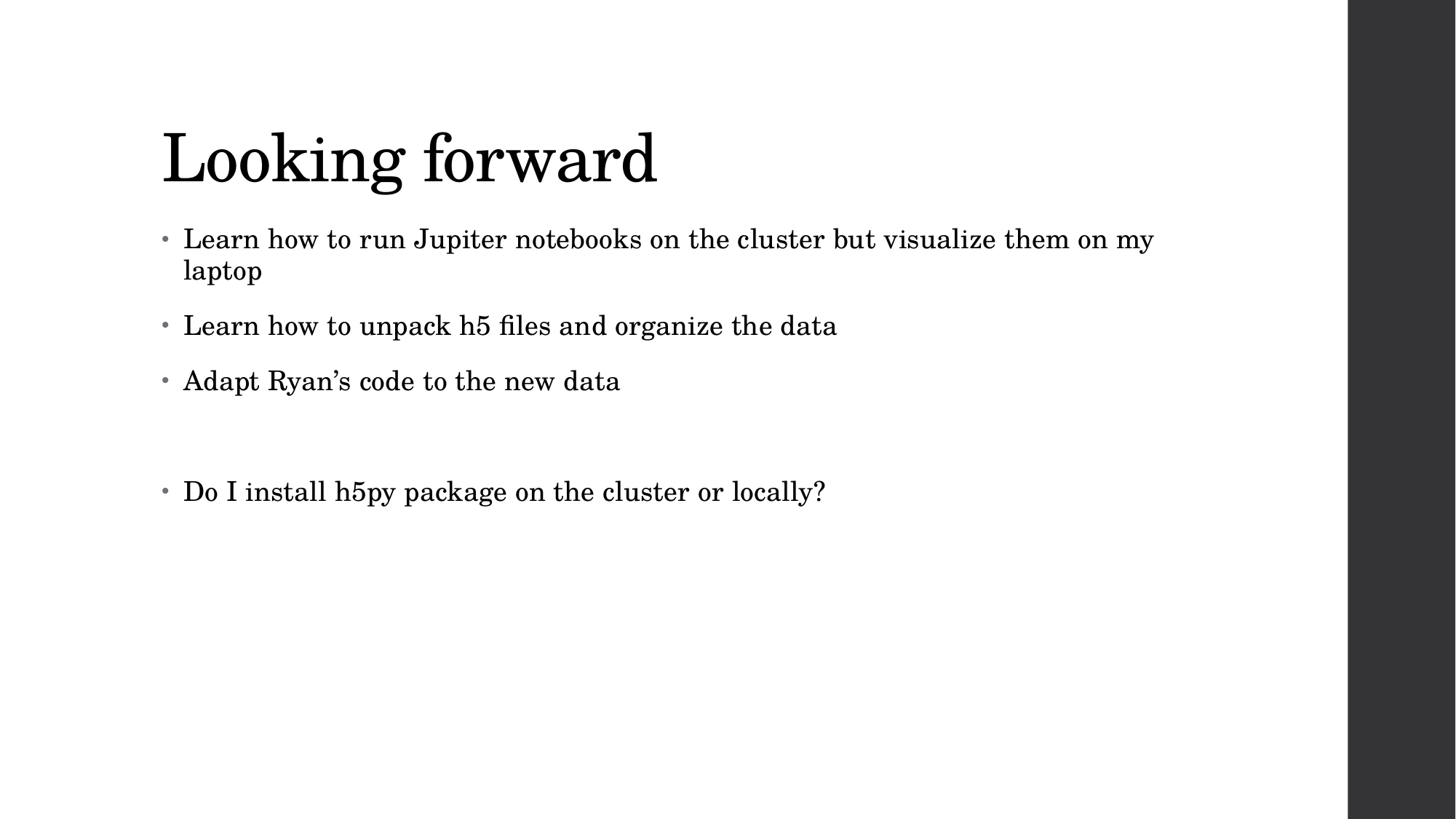

# Looking forward
Learn how to run Jupiter notebooks on the cluster but visualize them on my laptop
Learn how to unpack h5 files and organize the data
Adapt Ryan’s code to the new data

Do I install h5py package on the cluster or locally?